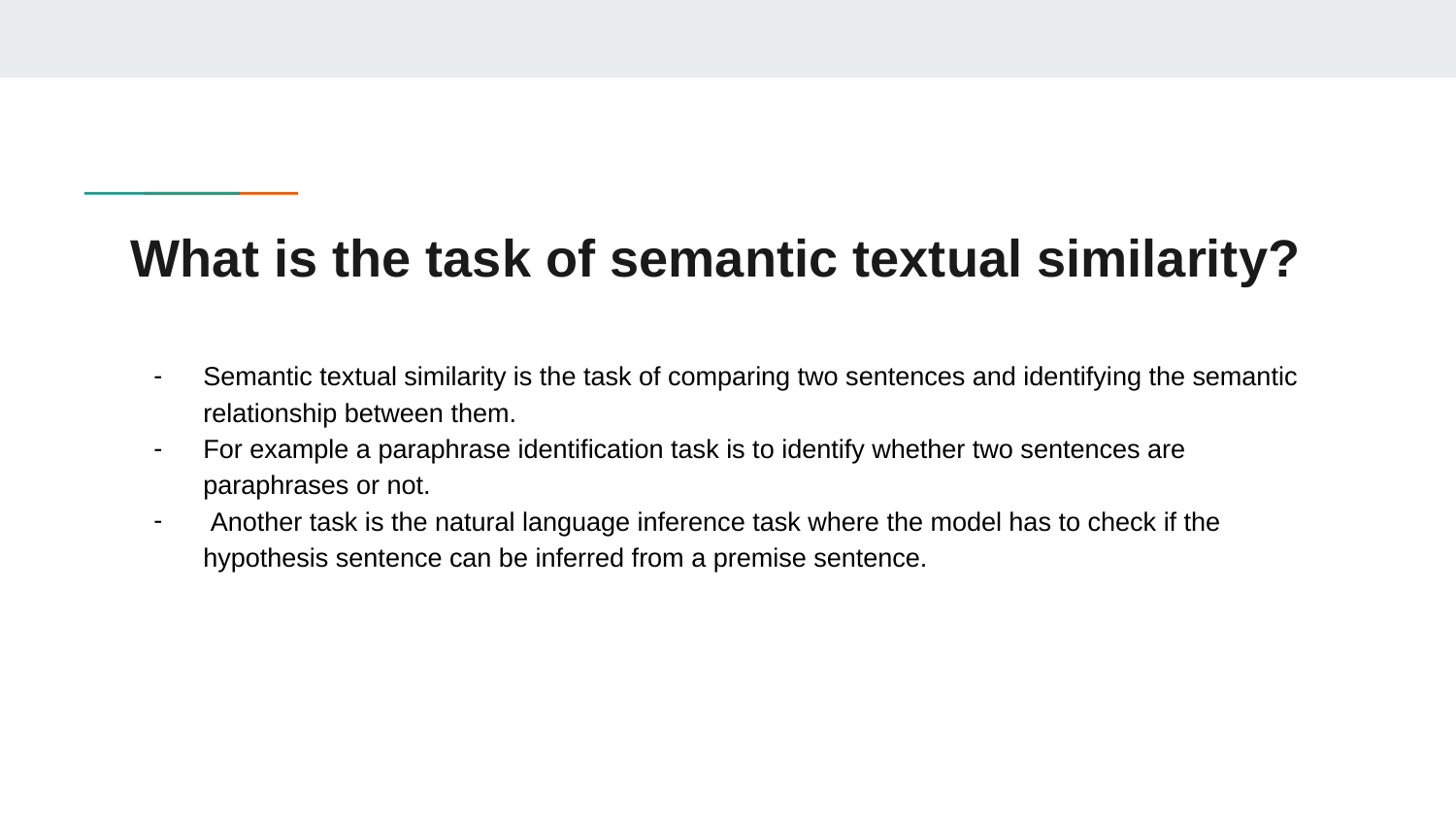

# What is the task of semantic textual similarity?
Semantic textual similarity is the task of comparing two sentences and identifying the semantic relationship between them.
For example a paraphrase identification task is to identify whether two sentences are paraphrases or not.
 Another task is the natural language inference task where the model has to check if the hypothesis sentence can be inferred from a premise sentence.